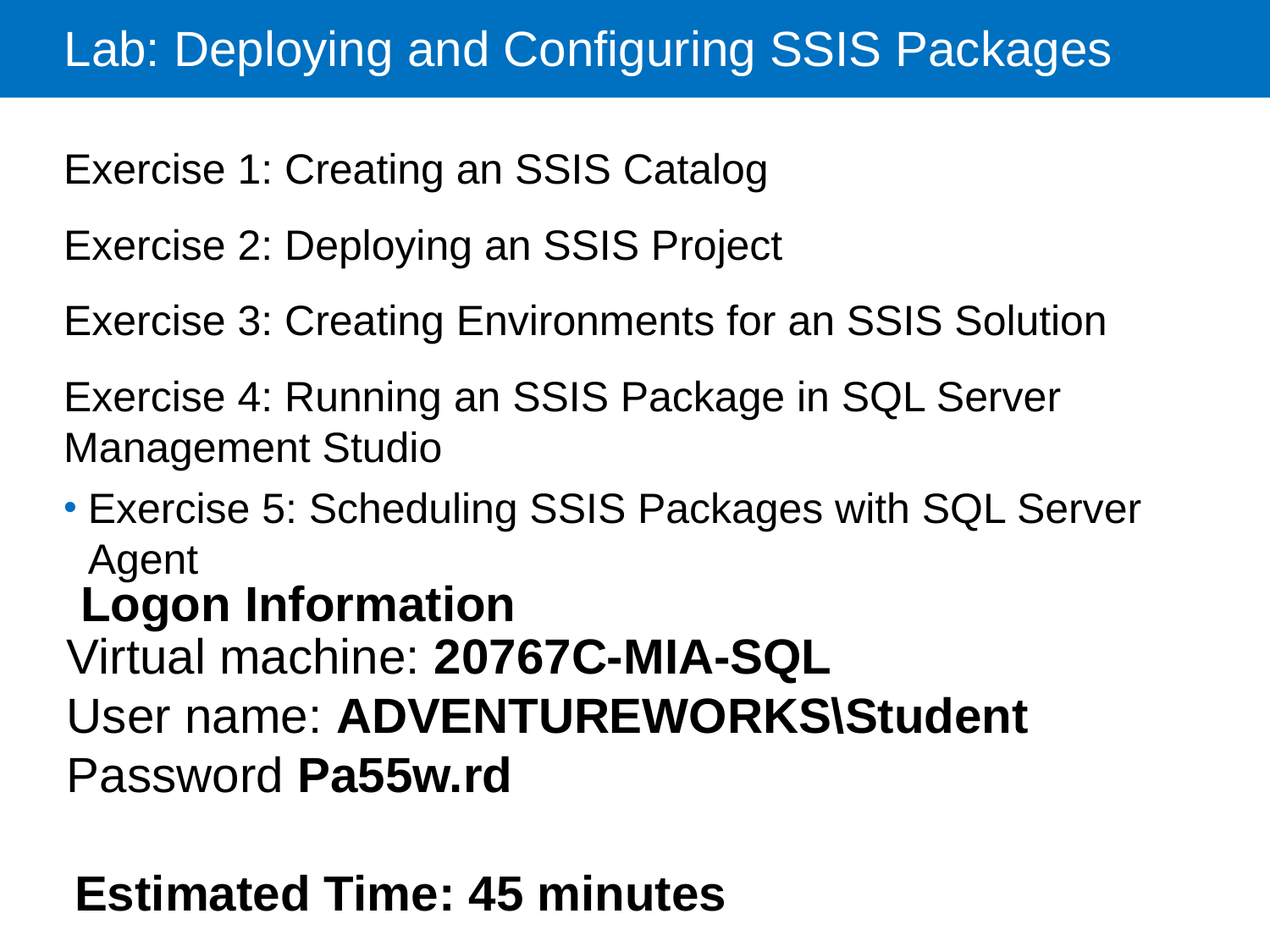

# Lab: Deploying and Configuring SSIS Packages
Exercise 1: Creating an SSIS Catalog
Exercise 2: Deploying an SSIS Project
Exercise 3: Creating Environments for an SSIS Solution
Exercise 4: Running an SSIS Package in SQL Server Management Studio
Exercise 5: Scheduling SSIS Packages with SQL Server Agent
Logon Information
Virtual machine: 20767C-MIA-SQL
User name: ADVENTUREWORKS\Student
Password Pa55w.rd
Estimated Time: 45 minutes